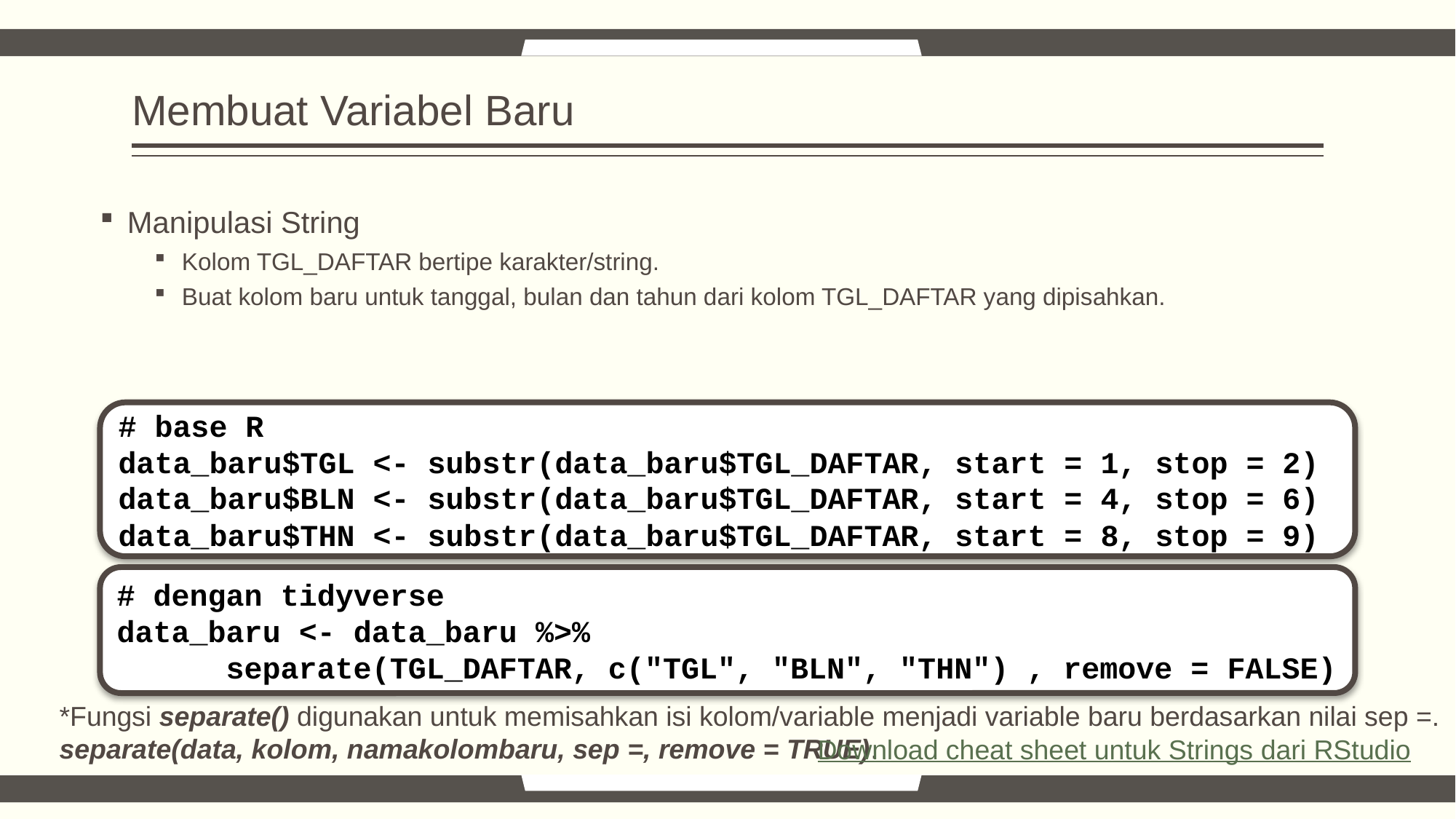

# Membuat Variabel Baru
Manipulasi String
Kolom TGL_DAFTAR bertipe karakter/string.
Buat kolom baru untuk tanggal, bulan dan tahun dari kolom TGL_DAFTAR yang dipisahkan.
# base R
data_baru$TGL <- substr(data_baru$TGL_DAFTAR, start = 1, stop = 2)
data_baru$BLN <- substr(data_baru$TGL_DAFTAR, start = 4, stop = 6)
data_baru$THN <- substr(data_baru$TGL_DAFTAR, start = 8, stop = 9)
# dengan tidyverse
data_baru <- data_baru %>%
separate(TGL_DAFTAR, c("TGL", "BLN", "THN") , remove = FALSE)
*Fungsi separate() digunakan untuk memisahkan isi kolom/variable menjadi variable baru berdasarkan nilai sep =.
separate(data, kolom, namakolombaru, sep =, remove = TRUE).
Download cheat sheet untuk Strings dari RStudio